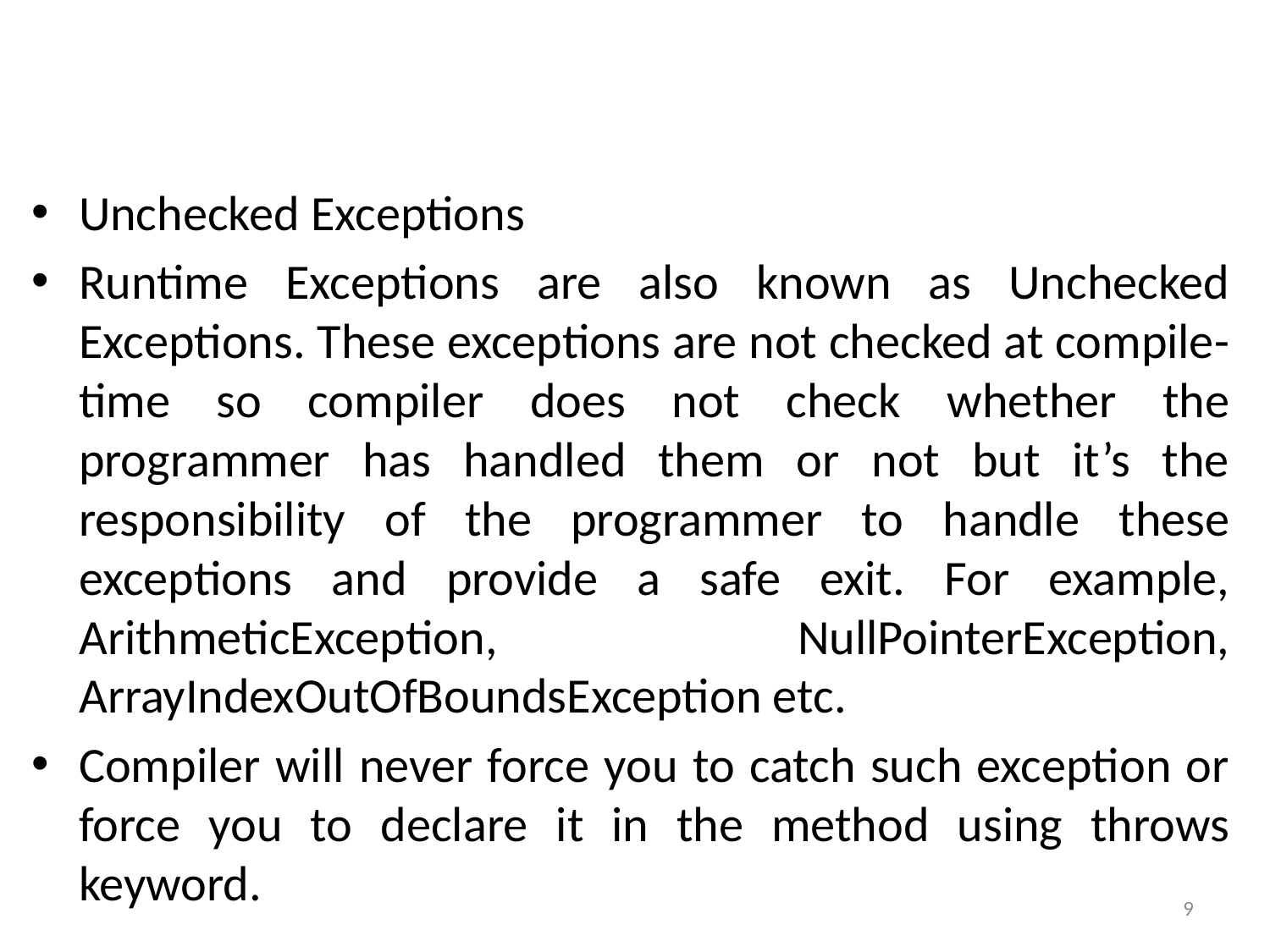

#
Unchecked Exceptions
Runtime Exceptions are also known as Unchecked Exceptions. These exceptions are not checked at compile-time so compiler does not check whether the programmer has handled them or not but it’s the responsibility of the programmer to handle these exceptions and provide a safe exit. For example, ArithmeticException, NullPointerException, ArrayIndexOutOfBoundsException etc.
Compiler will never force you to catch such exception or force you to declare it in the method using throws keyword.
9